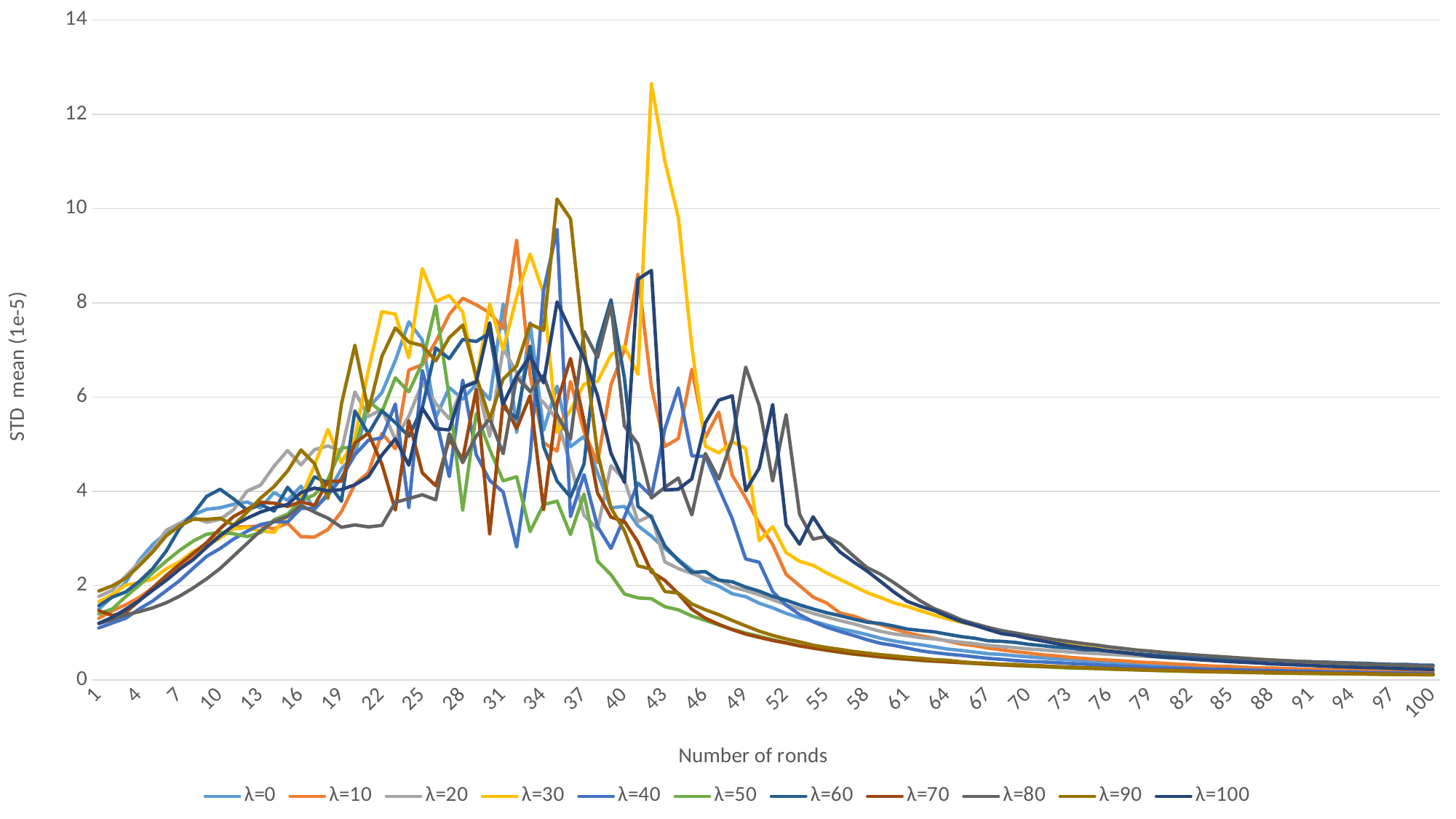

### Chart

| Category | λ=0 | λ=10 | λ=20 | λ=30 | λ=40 | λ=50 | λ=60 | λ=70 | λ=80 | λ=90 | λ=100 |
|---|---|---|---|---|---|---|---|---|---|---|---|
| 1 | 1.50189243868226 | 1.3063464393781 | 1.77029633050551 | 1.66164227266563 | 1.1026655556634 | 1.39782832775381 | 1.57584581756964 | 1.46898646562476 | 1.1951608939853 | 1.88608009921154 | 1.20173890536534 |
| 2 | 1.76798057509586 | 1.46731126733357 | 1.90066257346188 | 1.805963802326 | 1.20733775474946 | 1.50696869241073 | 1.75634922925382 | 1.36763774207793 | 1.28007905004778 | 1.99522528419038 | 1.32711747937719 |
| 3 | 2.07118464459199 | 1.59475439431844 | 2.20500514842569 | 2.01496059162309 | 1.30924518089159 | 1.76842331711668 | 1.86702964128926 | 1.43760471473797 | 1.38399545903666 | 2.157691596949 | 1.50036130435182 |
| 4 | 2.54197111644316 | 1.75118038896471 | 2.49050535785499 | 2.05800552066648 | 1.50604100781492 | 2.00999529624823 | 2.08966466743731 | 1.67811449500732 | 1.44684545375639 | 2.42368423641892 | 1.68329370353603 |
| 5 | 2.87625280179781 | 1.94953972822986 | 2.76117243629414 | 2.1447036488098 | 1.67524776770733 | 2.27417513087857 | 2.36331961787072 | 1.95436095964396 | 1.52905795403057 | 2.71566332230577 | 1.90222053788602 |
| 6 | 3.11223520839121 | 2.161403062928 | 3.17416670441161 | 2.35593361139763 | 1.89231705007841 | 2.51991586992517 | 2.73218611255288 | 2.21225382119882 | 1.63630411407211 | 3.05700159515254 | 2.11207570828264 |
| 7 | 3.31389273924287 | 2.36224586842581 | 3.3232063287869 | 2.50769790000049 | 2.10805319511564 | 2.74973699561087 | 3.22084888466633 | 2.45365954469889 | 1.77833462657872 | 3.27100678987335 | 2.34964354604017 |
| 8 | 3.5018067137571 | 2.5944604203687 | 3.44761319865938 | 2.72875095106428 | 2.36984615185065 | 2.9454773539328 | 3.52190218109171 | 2.68472249445039 | 1.95131979126017 | 3.4093223803211 | 2.55201139225391 |
| 9 | 3.6199595342623 | 2.85533897113055 | 3.34424148604739 | 2.8461623514886 | 2.62244138866662 | 3.09143651975318 | 3.89376145903952 | 2.91217183985281 | 2.14377705560764 | 3.40587466780561 | 2.81593729596352 |
| 10 | 3.65307423635385 | 3.07755144604016 | 3.40764636348467 | 3.00972442346392 | 2.78856496152002 | 3.13135169562883 | 4.04492566303815 | 3.21093539241701 | 2.36421856243396 | 3.43153078574687 | 3.05771172861568 |
| 11 | 3.7260258977767 | 3.25192486343439 | 3.61169186362531 | 3.20492290484253 | 2.9891574740759 | 3.0998660804471 | 3.83963888452854 | 3.46686574630439 | 2.63083729805657 | 3.28352580254431 | 3.27674097206909 |
| 12 | 3.77555952582042 | 3.24525899486616 | 4.00593671656679 | 3.23377353197429 | 3.15402285195887 | 3.04148015857208 | 3.60081285180058 | 3.62326973117888 | 2.89651597995543 | 3.55727788701187 | 3.43111241818405 |
| 13 | 3.64828920282889 | 3.27035486407112 | 4.13320267398376 | 3.16028563247527 | 3.29751601384487 | 3.12375741486903 | 3.72445429093204 | 3.77168289560359 | 3.16630939778406 | 3.85715866286773 | 3.56118362105917 |
| 14 | 3.97551302739884 | 3.20495637424755 | 4.5351727749221 | 3.13005766656715 | 3.35855147568509 | 3.39777689077891 | 3.58165234501939 | 3.75005838577635 | 3.36606244673021 | 4.10212451242841 | 3.65545674867462 |
| 15 | 3.81003083020914 | 3.32827148668002 | 4.86714779981412 | 3.49177935277111 | 3.34864344040397 | 3.51474445778876 | 4.08610976592171 | 3.6824305425398 | 3.46571396221406 | 4.43060489487834 | 3.721337634488 |
| 16 | 4.11202672694344 | 3.03927809000015 | 4.56412781204562 | 3.85773928428534 | 3.63815452146809 | 3.79333214368671 | 3.76838834199588 | 3.77860633307136 | 3.7036483263364 | 4.87866891489829 | 3.97714065911714 |
| 17 | 3.60660451406147 | 3.02979369735112 | 4.88514597236644 | 4.54825785709545 | 3.63713588740211 | 3.92914298572577 | 4.30900217907037 | 3.70225025108084 | 3.56000200554262 | 4.58936228824313 | 4.06993203796446 |
| 18 | 3.97263429476879 | 3.19350183417554 | 4.96572356496471 | 5.31589794263709 | 3.91844623663928 | 4.25222096964716 | 4.18146701122168 | 4.21753466071095 | 3.43149367836304 | 3.85249441023916 | 4.01241086365189 |
| 19 | 4.477012771531 | 3.57027965947054 | 4.85726159240584 | 4.6013305109227 | 4.28362509410362 | 4.92102954012807 | 3.79059201804921 | 4.21447039116174 | 3.23811655107419 | 5.85221096116583 | 4.03816884499974 |
| 20 | 4.79088157590013 | 4.15274735132698 | 6.11060750088654 | 5.1403883844614 | 4.77565627079457 | 4.9404985475121 | 5.70688171137589 | 5.02718503412324 | 3.28942551277577 | 7.10044696461409 | 4.13930683862417 |
| 21 | 5.77068603888619 | 4.39977447967976 | 5.59065156267024 | 6.5745050960686 | 5.08505618199706 | 5.92186188441701 | 5.22657937835902 | 5.235435673967 | 3.24611901305615 | 5.69780822843313 | 4.31287990068085 |
| 22 | 6.0961116105318 | 5.23174057889264 | 5.73926845390815 | 7.81382113927975 | 5.13503800902981 | 5.68214709346648 | 5.7114906667266 | 4.57952010037843 | 3.27908965118695 | 6.86441489960998 | 4.77038556709885 |
| 23 | 6.7757093347609 | 4.90429592900909 | 5.10194222442805 | 7.76075103203766 | 5.85461384616792 | 6.41223014099523 | 5.46023911738302 | 3.60455451300367 | 3.76695170416496 | 7.46808145777322 | 5.11658327013719 |
| 24 | 7.59766189730726 | 6.57700657029636 | 5.59487780265044 | 6.83463586028665 | 3.658627247205 | 6.11505674896761 | 5.16813488502521 | 5.50192016817163 | 3.84811719413846 | 7.16943104634992 | 4.55593071819748 |
| 25 | 7.21833857824094 | 6.6883279941976 | 6.29950809525325 | 8.7251144577749 | 6.56457996228709 | 6.72417954774573 | 5.77018035983201 | 4.39472023572307 | 3.92743349948432 | 7.09469459252432 | 5.76662096136715 |
| 26 | 5.5619628255954 | 7.17684524715878 | 5.86790083616506 | 8.03094371804036 | 5.53895079065114 | 7.93836006778292 | 7.04297563061118 | 4.11897854064591 | 3.82228281523566 | 6.76875279168598 | 5.32933008798863 |
| 27 | 6.20321516180411 | 7.7531803981401 | 5.53992103959899 | 8.15701132523827 | 4.31550761277321 | 5.99728336965199 | 6.81852470734156 | 5.10225472680758 | 5.2269002480898 | 7.26356374798342 | 5.30396428075619 |
| 28 | 5.95810488448478 | 8.09980774647556 | 6.21364233666099 | 7.80540067353285 | 6.3608975324314 | 3.60488738806452 | 7.22398544894531 | 4.68636098958086 | 4.61092677142005 | 7.53042477299459 | 6.20835271547548 |
| 29 | 6.27474873908795 | 7.95935484347865 | 6.34619646007195 | 6.35530959698371 | 4.77931207569781 | 5.65291848033666 | 7.18196752131916 | 6.16164106759242 | 5.17302214575465 | 6.44641841063276 | 6.31911898381076 |
| 30 | 5.95039709878619 | 7.79171969043091 | 5.1663584599737 | 7.98032051534392 | 4.23291312472429 | 4.89039593958295 | 7.3571820394136 | 3.09901588479988 | 5.54979778826236 | 5.53825775568839 | 7.57765010348521 |
| 31 | 7.96929962234571 | 7.45495271985419 | 7.03954938217066 | 7.00435775797814 | 3.98722149839159 | 4.22374105255585 | 5.78579274588264 | 5.89741794101428 | 4.80023154523223 | 6.38199999229982 | 5.85551861149724 |
| 32 | 5.25690738868434 | 9.32574548642151 | 6.51634691166691 | 8.12552534625865 | 2.82054425042588 | 4.31121407018508 | 5.54969119548331 | 5.3304131142795 | 6.42311715637333 | 6.6629952925723 | 6.45178442937322 |
| 33 | 7.57602392695844 | 6.47339256829582 | 6.12421135883778 | 9.03629916138015 | 4.7130884922808 | 3.14559547405224 | 7.08207880961708 | 6.03257794864475 | 6.12093863310292 | 7.55219880375079 | 6.87275532982312 |
| 34 | 5.29628305230289 | 5.03147020936012 | 5.88617986068129 | 8.20329805719666 | 8.26537507236935 | 3.7201232771622 | 4.95473395858425 | 3.61504862667061 | 6.46559710730798 | 7.41906042094342 | 6.30505892331712 |
| 35 | 6.23398882453329 | 4.85673663206398 | 5.51916200492996 | 5.24885654158424 | 9.55335344769992 | 3.79299126507248 | 4.21820986957754 | 5.8745816204464 | 5.63067733310163 | 10.2041114587336 | 8.02110371296294 |
| 36 | 4.94769446959253 | 6.33330128039233 | 4.58267240901477 | 5.73012512177228 | 3.465494592092 | 3.08352064166683 | 3.87994441553019 | 6.82107347529381 | 5.10943318658974 | 9.78523385128937 | 7.41273397579789 |
| 37 | 5.16734799020923 | 5.27186566614545 | 3.4911987313535 | 6.27606859779916 | 4.35396650573238 | 3.94287744711618 | 4.58304093626793 | 5.49098949704784 | 7.39604874979704 | 7.0701673394069 | 6.83543621562421 |
| 38 | 4.39449067926034 | 4.61045128758996 | 3.20459475915413 | 6.33402451057918 | 3.25573746522422 | 2.52174559136619 | 7.09352025296539 | 3.96636969526298 | 6.83852194924838 | 4.81813003716524 | 6.03921071160584 |
| 39 | 3.65014784620143 | 6.26026376266963 | 4.5465614675777 | 6.89594453433528 | 2.78975094261113 | 2.23141687456518 | 8.06752141215838 | 3.45294574799481 | 7.96012027421966 | 3.64964216714724 | 4.81108618259895 |
| 40 | 3.68177752534393 | 7.00718446751125 | 4.24195495725143 | 7.08051375113427 | 3.45454500347841 | 1.82393287104787 | 6.40156576992012 | 3.36005141434725 | 5.38704298378434 | 3.1616636988474 | 4.19205716752912 |
| 41 | 3.27149500662926 | 8.61064327182248 | 3.36020457325503 | 6.48440473014488 | 4.17652845499105 | 1.74021624843589 | 3.68141736544203 | 2.92427521344507 | 5.00613496114965 | 2.42008973145857 | 8.50150972837582 |
| 42 | 3.05012108583468 | 6.22072839178144 | 3.49285946867894 | 12.6515064039267 | 3.89917950087692 | 1.72269628819776 | 3.45234693668317 | 2.29062479775166 | 3.86005485779605 | 2.35061634157318 | 8.68817369337193 |
| 43 | 2.78617426374694 | 4.9516420403961 | 2.50471475737867 | 11.008589353878 | 5.32871054019779 | 1.55341567733557 | 2.84235866274684 | 2.11174992728047 | 4.08475461881607 | 1.87610858120024 | 4.02983278036117 |
| 44 | 2.5577935957699 | 5.12209844600874 | 2.36194846365833 | 9.81206758297048 | 6.19513957644812 | 1.48758763316436 | 2.53397538472199 | 1.82726926141185 | 4.28367420681752 | 1.84121145139215 | 4.04617276217322 |
| 45 | 2.32765542023116 | 6.59086945233866 | 2.25975054490845 | 7.07730141584761 | 4.75342167192138 | 1.35477848743903 | 2.2822658138466 | 1.49952420542831 | 3.50090376741718 | 1.61247535288566 | 4.26478000008501 |
| 46 | 2.10107918974244 | 5.14123494212981 | 2.1535239284276 | 4.95681197207886 | 4.74193111585918 | 1.26248369269887 | 2.29730540013406 | 1.30825601445394 | 4.80552080261986 | 1.48925028042867 | 5.4521831771126 |
| 47 | 1.98780362552497 | 5.68036921322345 | 2.12737941183149 | 4.81835886603221 | 4.07225561502855 | 1.16507408165489 | 2.11660408240277 | 1.17883637358318 | 4.26073529524728 | 1.38367349791224 | 5.93568220210727 |
| 48 | 1.82816966116661 | 4.34131325164344 | 1.969688491954 | 5.04850650031585 | 3.42265084327664 | 1.07370378827909 | 2.08214187296107 | 1.06646721178549 | 5.0990201998502 | 1.26208296933327 | 6.02958280069287 |
| 49 | 1.76519788510631 | 3.86027786589693 | 1.89595612027915 | 4.91417849843855 | 2.56473613262642 | 0.994023412204114 | 1.96931541722733 | 0.970913697528885 | 6.63672035443596 | 1.14601043605944 | 4.01352481276262 |
| 50 | 1.62747510330518 | 3.31935661961324 | 1.80587157956324 | 2.95354675472481 | 2.4975064661703 | 0.926211851037805 | 1.88319881999632 | 0.902266674529528 | 5.82720640522893 | 1.03363217931473 | 4.49220642622094 |
| 51 | 1.52907414303626 | 2.8718335670419 | 1.70130406331736 | 3.25076653098221 | 1.87620698852697 | 0.851377171784406 | 1.77189122041454 | 0.836524941405514 | 4.22035009250976 | 0.943311624723719 | 5.84447880100924 |
| 52 | 1.41242990139289 | 2.24120722123188 | 1.59469036589143 | 2.6986917873728 | 1.58818893396528 | 0.790464764577336 | 1.69064660440199 | 0.781942708272254 | 5.62893692404031 | 0.869570340000791 | 3.29420981870498 |
| 53 | 1.31808510559494 | 1.99952974071493 | 1.5044116480567 | 2.51664150709984 | 1.38586246976046 | 0.726726875655003 | 1.59108913067029 | 0.721400010661454 | 3.5129389289068 | 0.805750914878444 | 2.87994953396264 |
| 54 | 1.24389480333775 | 1.75649711309233 | 1.41109312608023 | 2.43162667175056 | 1.23270729091018 | 0.671628822601633 | 1.50463501995545 | 0.677310617902549 | 2.98608629236696 | 0.7367182206508 | 3.46089327649679 |
| 55 | 1.16460023491526 | 1.63326221809256 | 1.33438197735813 | 2.2709393306286 | 1.11905192170524 | 0.62698468354938 | 1.42590743053006 | 0.63401780607819 | 3.04788554785773 | 0.688662839820608 | 3.02196112897945 |
| 56 | 1.08632457340718 | 1.41968457683105 | 1.25795804706285 | 2.13125022128224 | 1.02771618912811 | 0.583640439799637 | 1.36253875098191 | 0.59280655477778 | 2.88551873381948 | 0.647367005512933 | 2.713320463954 |
| 57 | 1.02886424429016 | 1.35492036861251 | 1.19084725156426 | 1.99322003027191 | 0.942839869821909 | 0.545592774869874 | 1.2904180039186 | 0.554202279090532 | 2.62853172898758 | 0.602768659518915 | 2.50497778324643 |
| 58 | 0.960915804171236 | 1.25074484458309 | 1.10859273263486 | 1.85438711923779 | 0.852217544888844 | 0.517776470587705 | 1.22573374028434 | 0.520001185577712 | 2.38441443798365 | 0.569984285903046 | 2.31102585530607 |
| 59 | 0.88489787231083 | 1.17182544272509 | 1.02908988992567 | 1.74789656739449 | 0.77694930951111 | 0.483658504890627 | 1.19629858090775 | 0.495252152177272 | 2.24476134462747 | 0.535339722773642 | 2.09054032893618 |
| 60 | 0.825666029413696 | 1.08249832919682 | 0.975746115727815 | 1.63467466336442 | 0.730912370272562 | 0.457227861261344 | 1.14296699393889 | 0.464672302769031 | 2.06261738640023 | 0.509209667143295 | 1.86415982170728 |
| 61 | 0.779843230702681 | 0.99656044767471 | 0.937858476390829 | 1.55535635713022 | 0.673858403388294 | 0.4358777005109 | 1.07742116597364 | 0.444527768195257 | 1.8643433577381 | 0.480163862448534 | 1.6651363694109 |
| 62 | 0.745377928978996 | 0.93599173851544 | 0.895427274372195 | 1.46497686728253 | 0.616556599197792 | 0.411276550948969 | 1.04679656942607 | 0.422201037508784 | 1.66933095897547 | 0.458199383501778 | 1.55767229443881 |
| 63 | 0.700322880220483 | 0.881574214872671 | 0.868900860950816 | 1.37542519951239 | 0.578597109779366 | 0.395609049519407 | 1.01943505796953 | 0.400747239837073 | 1.5101535609574 | 0.429561350756557 | 1.47002956509822 |
| 64 | 0.653374399917083 | 0.822578476800117 | 0.833400099509162 | 1.29097015815204 | 0.547172021470032 | 0.380557685275562 | 0.967591040534898 | 0.384680652132374 | 1.39961339300498 | 0.415616023019538 | 1.34702804643893 |
| 65 | 0.624464610154973 | 0.759804242989048 | 0.798472228780156 | 1.22496667245286 | 0.520244475410436 | 0.366040490007435 | 0.917732450034236 | 0.368247606274962 | 1.27401535792159 | 0.384330587621661 | 1.23782929222215 |
| 66 | 0.590934587307856 | 0.724777009963872 | 0.768903464631876 | 1.15759221444022 | 0.488458726977114 | 0.347078275808598 | 0.883106713445158 | 0.351281596522312 | 1.19055102913989 | 0.361437992069113 | 1.15804959932575 |
| 67 | 0.555043243366526 | 0.675479532219469 | 0.729984458303079 | 1.1008994988515 | 0.4569771590468 | 0.33026715300366 | 0.829300552140921 | 0.338384120368573 | 1.11309991552843 | 0.35252687666798 | 1.06716352092917 |
| 68 | 0.539748316441546 | 0.635226979284198 | 0.707734670868376 | 1.03958636827883 | 0.436420759797329 | 0.317629178425704 | 0.819001161289634 | 0.323260132972791 | 1.04581758932909 | 0.332933132085599 | 0.98098116723122 |
| 69 | 0.512229826199472 | 0.598731503487215 | 0.683718599248095 | 0.99258495538379 | 0.411558130508638 | 0.303833417092391 | 0.794630523159867 | 0.308058815789991 | 0.995854406937724 | 0.327469865624152 | 0.942659698921488 |
| 70 | 0.488272735310602 | 0.568440873394138 | 0.656388237985083 | 0.934065064939204 | 0.38980883800832 | 0.291109722638793 | 0.755211385694565 | 0.298814325105922 | 0.944778457778738 | 0.307874074678693 | 0.876791000337107 |
| 71 | 0.467838026452227 | 0.53290191317501 | 0.638110213913023 | 0.885284862306434 | 0.382883081329055 | 0.279184564533352 | 0.727674432710045 | 0.286482827505096 | 0.898440157470759 | 0.298607460536004 | 0.827747771836584 |
| 72 | 0.444487477579969 | 0.51218503358541 | 0.613142628935747 | 0.834173897601431 | 0.36633311992773 | 0.267376231022353 | 0.694911432219669 | 0.278218271887453 | 0.852638640935765 | 0.281133770840824 | 0.77318936746451 |
| 73 | 0.428872181146289 | 0.480107837574905 | 0.592566630075452 | 0.79315996117657 | 0.349863262272265 | 0.253979192166298 | 0.675206820233142 | 0.267942436948942 | 0.81428488556412 | 0.271674866780813 | 0.724251140127307 |
| 74 | 0.407695324611268 | 0.458545810033683 | 0.573958777749794 | 0.757962061470607 | 0.336407651957415 | 0.246826743932615 | 0.641555152469663 | 0.257553097071649 | 0.773965712141944 | 0.258791533269686 | 0.683422831571078 |
| 75 | 0.386060810342314 | 0.43361301322875 | 0.557419207325438 | 0.723247012501815 | 0.319151945404883 | 0.238907227867457 | 0.632623141427757 | 0.250373682320059 | 0.740349378247628 | 0.245049795921659 | 0.652580501991906 |
| 76 | 0.378298864234238 | 0.418457011619466 | 0.542292264071875 | 0.692138564772903 | 0.306957713291922 | 0.227545547204499 | 0.612045869274879 | 0.238398615692858 | 0.699354222888359 | 0.236746836890233 | 0.608453410677611 |
| 77 | 0.3561819994502 | 0.403552394345752 | 0.527242036696407 | 0.665108245812007 | 0.291369701699295 | 0.219073763219057 | 0.58777404774446 | 0.227412010644911 | 0.668303982820361 | 0.222780863623484 | 0.577689525016467 |
| 78 | 0.343192300533701 | 0.380898177354538 | 0.509849496665992 | 0.63392262745765 | 0.28068918709323 | 0.211271662919898 | 0.553385461898869 | 0.219946196011733 | 0.632761248198221 | 0.214601232073619 | 0.546368710274691 |
| 79 | 0.334675928570504 | 0.368215228263579 | 0.496332131660892 | 0.608467735219164 | 0.266325855591276 | 0.204077514354139 | 0.534337732460699 | 0.21311327600415 | 0.611024142926908 | 0.204228558686736 | 0.505279922435875 |
| 80 | 0.325847395288292 | 0.352862912222917 | 0.477927687825285 | 0.583311611990211 | 0.256971793533011 | 0.194551330423564 | 0.511530606672749 | 0.20568766103679 | 0.582856137043563 | 0.197854978978284 | 0.480809558212058 |
| 81 | 0.312419047077128 | 0.334217156705562 | 0.464836148239555 | 0.556598524781293 | 0.247912839768105 | 0.186632394161279 | 0.504419176650117 | 0.199555370272719 | 0.558810370421269 | 0.191902108781505 | 0.463449396193027 |
| 82 | 0.295948029815917 | 0.321759830512746 | 0.454513292424962 | 0.533486445419839 | 0.240079657487513 | 0.180808274308219 | 0.48602769311401 | 0.192163247447751 | 0.537697269464843 | 0.182366693479707 | 0.440977191829006 |
| 83 | 0.288021033156837 | 0.302461626233707 | 0.448803484687232 | 0.51370075198065 | 0.230776458920445 | 0.176203707269451 | 0.475628121421323 | 0.186501836196839 | 0.517033595315297 | 0.173173282291827 | 0.420168316850322 |
| 84 | 0.281307279692555 | 0.289021613752993 | 0.431390390076558 | 0.49318100536766 | 0.224928726311191 | 0.17090305846068 | 0.465230959889595 | 0.179782421128038 | 0.497710379931959 | 0.169789893789129 | 0.40391832953901 |
| 85 | 0.270789291789697 | 0.283624103758484 | 0.421886807089322 | 0.478025731354136 | 0.218629861592489 | 0.165733115409238 | 0.45440183384926 | 0.17428036471756 | 0.478286847283016 | 0.166505310517095 | 0.385033308702986 |
| 86 | 0.264296159002697 | 0.266063807430327 | 0.40850945879356 | 0.457463602288044 | 0.21108164673933 | 0.159166745561378 | 0.438371716882102 | 0.167064717970788 | 0.46064460548223 | 0.158638340508332 | 0.372798672287899 |
| 87 | 0.253149391937768 | 0.256603880188777 | 0.39650049075135 | 0.440064059148426 | 0.203838681045454 | 0.156700741626991 | 0.428167959398706 | 0.162849607932002 | 0.438988809037255 | 0.153841381234087 | 0.358764486918516 |
| 88 | 0.247358252636331 | 0.250231937570788 | 0.380714482162147 | 0.424351310357451 | 0.19721567241504 | 0.151365054534835 | 0.413796942666522 | 0.158093905611167 | 0.423187657361268 | 0.147566538544197 | 0.339625580636493 |
| 89 | 0.239749329011829 | 0.240043414123647 | 0.376683033209701 | 0.406742765335366 | 0.189811146356078 | 0.145819899444177 | 0.403640433432883 | 0.153284327097935 | 0.40910731513577 | 0.142688111282041 | 0.329084264194534 |
| 90 | 0.233272908189974 | 0.229817237595852 | 0.364368838745576 | 0.389906699638231 | 0.186479007879825 | 0.140849317631364 | 0.393261416320456 | 0.148678100231336 | 0.393100572182447 | 0.13910516827309 | 0.318110915031866 |
| 91 | 0.227209579861664 | 0.226025122174178 | 0.355576776200905 | 0.378636946152255 | 0.180982374331506 | 0.137764698138198 | 0.383380756829865 | 0.144985051520052 | 0.383708129447768 | 0.137020288093481 | 0.306221159007691 |
| 92 | 0.219219941755 | 0.215042246054508 | 0.342508496942173 | 0.368845917364524 | 0.172579734680766 | 0.133816718062007 | 0.376306775251578 | 0.14110008805801 | 0.368609585166268 | 0.133713808736501 | 0.291947958430682 |
| 93 | 0.214116880670189 | 0.20870122625638 | 0.335271874973841 | 0.356288842340291 | 0.167501264058955 | 0.130128853470523 | 0.367424627256696 | 0.136430378461227 | 0.356495365849696 | 0.131539377434819 | 0.280660833595902 |
| 94 | 0.207543757824169 | 0.200287172447133 | 0.325310043081117 | 0.344942895935673 | 0.163778952355642 | 0.126030954561429 | 0.357734711542434 | 0.133084461140242 | 0.345382841260288 | 0.127934094962256 | 0.271450699074193 |
| 95 | 0.203044942281849 | 0.194542190001811 | 0.318802312904153 | 0.332537160829815 | 0.156150360908213 | 0.124111784316482 | 0.35059172205365 | 0.129264651604898 | 0.336108018927916 | 0.123900167636747 | 0.262458684119337 |
| 96 | 0.194518793250608 | 0.18919039348475 | 0.312481279252097 | 0.324643883686803 | 0.153958751525351 | 0.119623143746139 | 0.338873428518127 | 0.123826782782998 | 0.325479049934074 | 0.121563311950012 | 0.256571934187377 |
| 97 | 0.190926630239118 | 0.182270889581559 | 0.307757659356866 | 0.314206477014522 | 0.147787352489103 | 0.116541002626036 | 0.328377791447564 | 0.12156791626694 | 0.315922511617827 | 0.116921296466898 | 0.245696651290927 |
| 98 | 0.185658336704364 | 0.176874675617 | 0.297031488116772 | 0.303583647109917 | 0.142997873808781 | 0.113710757432272 | 0.328455507769831 | 0.118245861813193 | 0.306552396978077 | 0.114987108190689 | 0.236252435570349 |
| 99 | 0.179022197244194 | 0.169267957517149 | 0.292459958473045 | 0.294892151941894 | 0.139588439651561 | 0.111890119569579 | 0.312261045110062 | 0.115955288038094 | 0.295177301268267 | 0.11153460945934 | 0.227921759687887 |
| 100 | 0.172892214322928 | 0.166052780059544 | 0.280133667729387 | 0.288472324427857 | 0.133016249037609 | 0.109344068732752 | 0.310504196932015 | 0.112098825866269 | 0.289646027340495 | 0.108580456981144 | 0.219727849071205 |